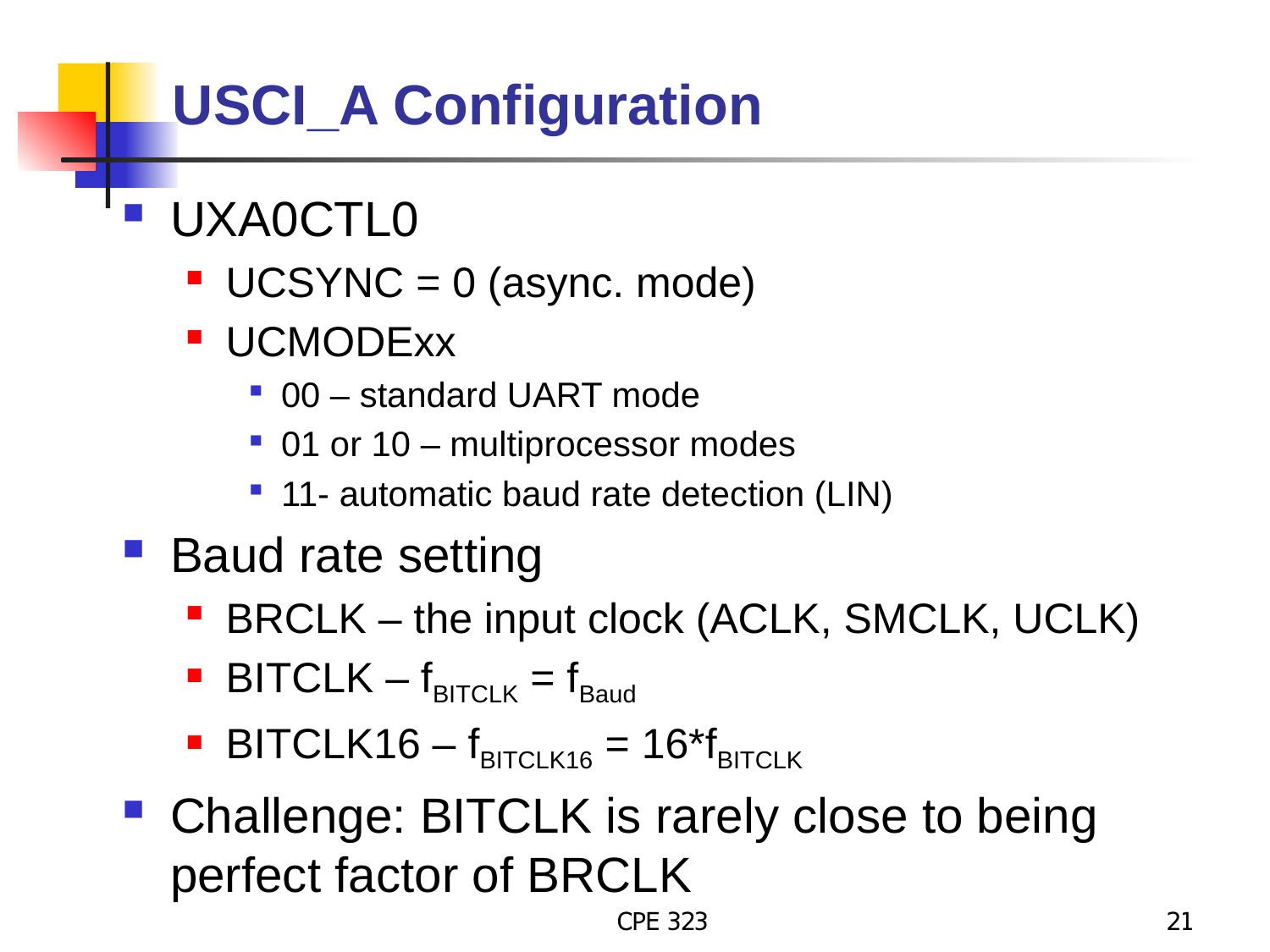

# USCI_A Configuration
UXA0CTL0
UCSYNC = 0 (async. mode)
UCMODExx
00 – standard UART mode
01 or 10 – multiprocessor modes
11- automatic baud rate detection (LIN)
Baud rate setting
BRCLK – the input clock (ACLK, SMCLK, UCLK)
BITCLK – fBITCLK = fBaud
BITCLK16 – fBITCLK16 = 16*fBITCLK
Challenge: BITCLK is rarely close to being perfect factor of BRCLK
CPE 323
21